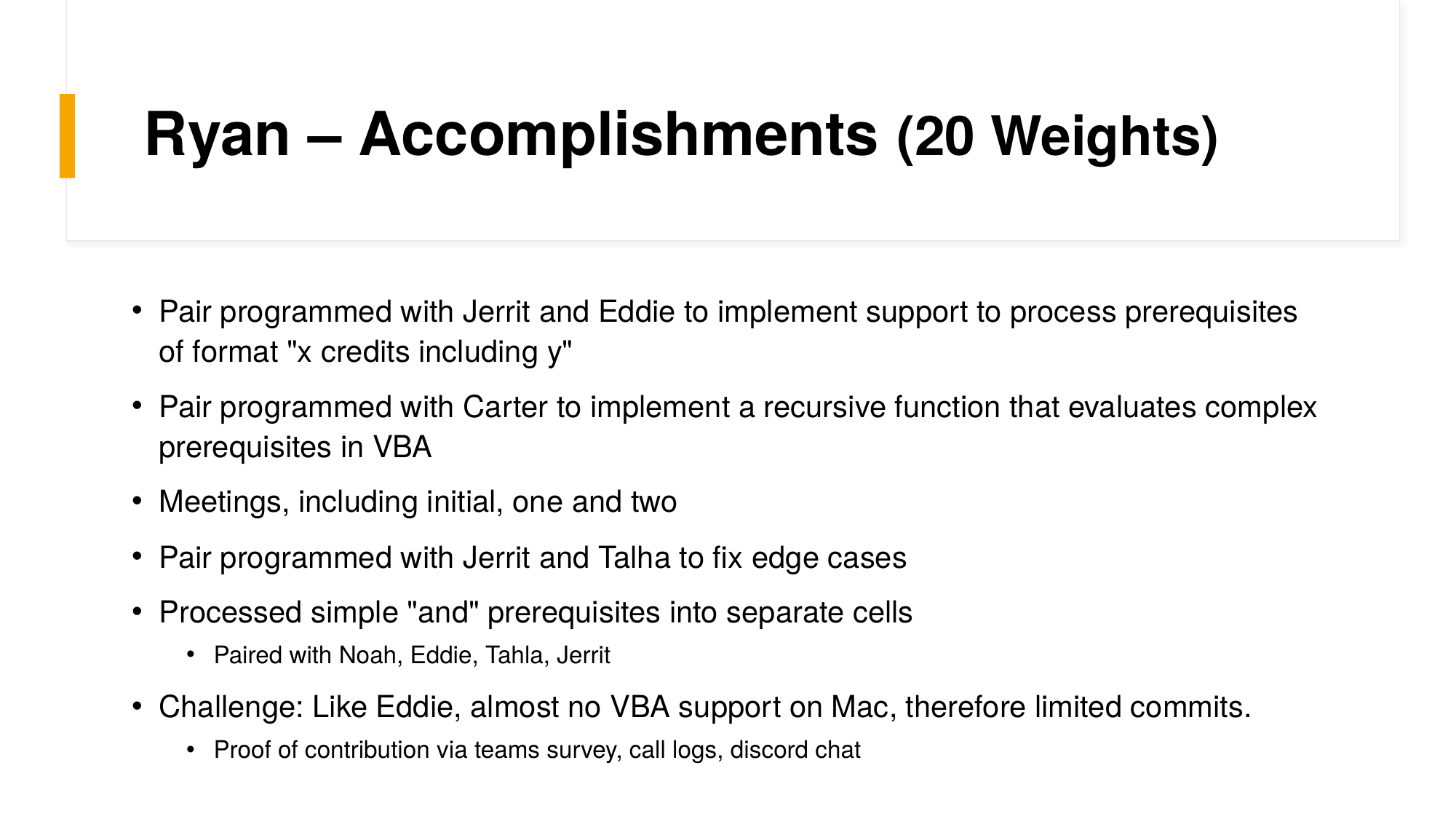

# Ryan – Accomplishments (20 Weights)
Pair programmed with Jerrit and Eddie to implement support to process prerequisites of format "x credits including y"
Pair programmed with Carter to implement a recursive function that evaluates complex prerequisites in VBA
Meetings, including initial, one and two
Pair programmed with Jerrit and Talha to fix edge cases
Processed simple "and" prerequisites into separate cells
Paired with Noah, Eddie, Tahla, Jerrit
Challenge: Like Eddie, almost no VBA support on Mac, therefore limited commits.
Proof of contribution via teams survey, call logs, discord chat